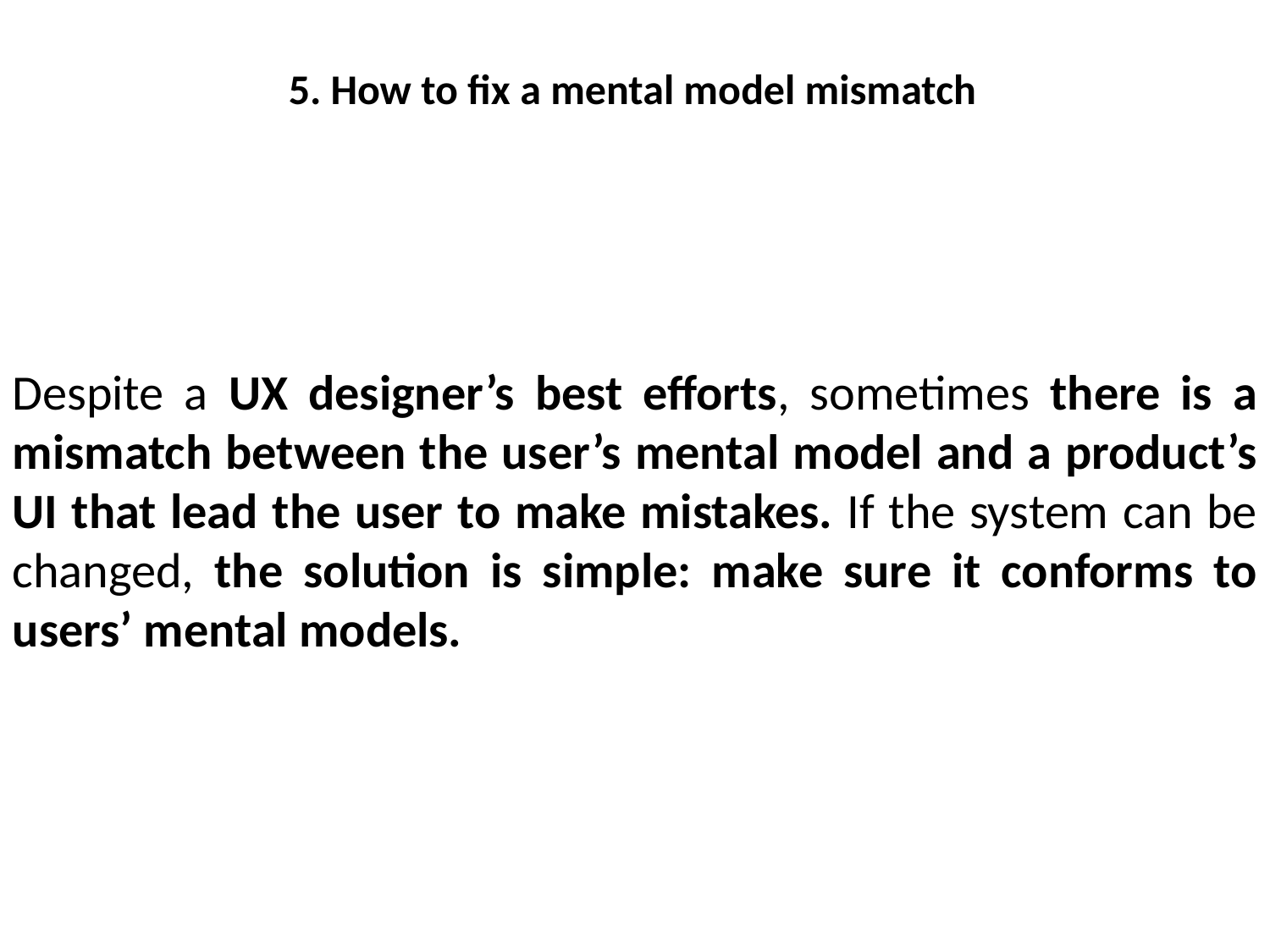

5. How to fix a mental model mismatch
Despite a UX designer’s best efforts, sometimes there is a mismatch between the user’s mental model and a product’s UI that lead the user to make mistakes. If the system can be changed, the solution is simple: make sure it conforms to users’ mental models.